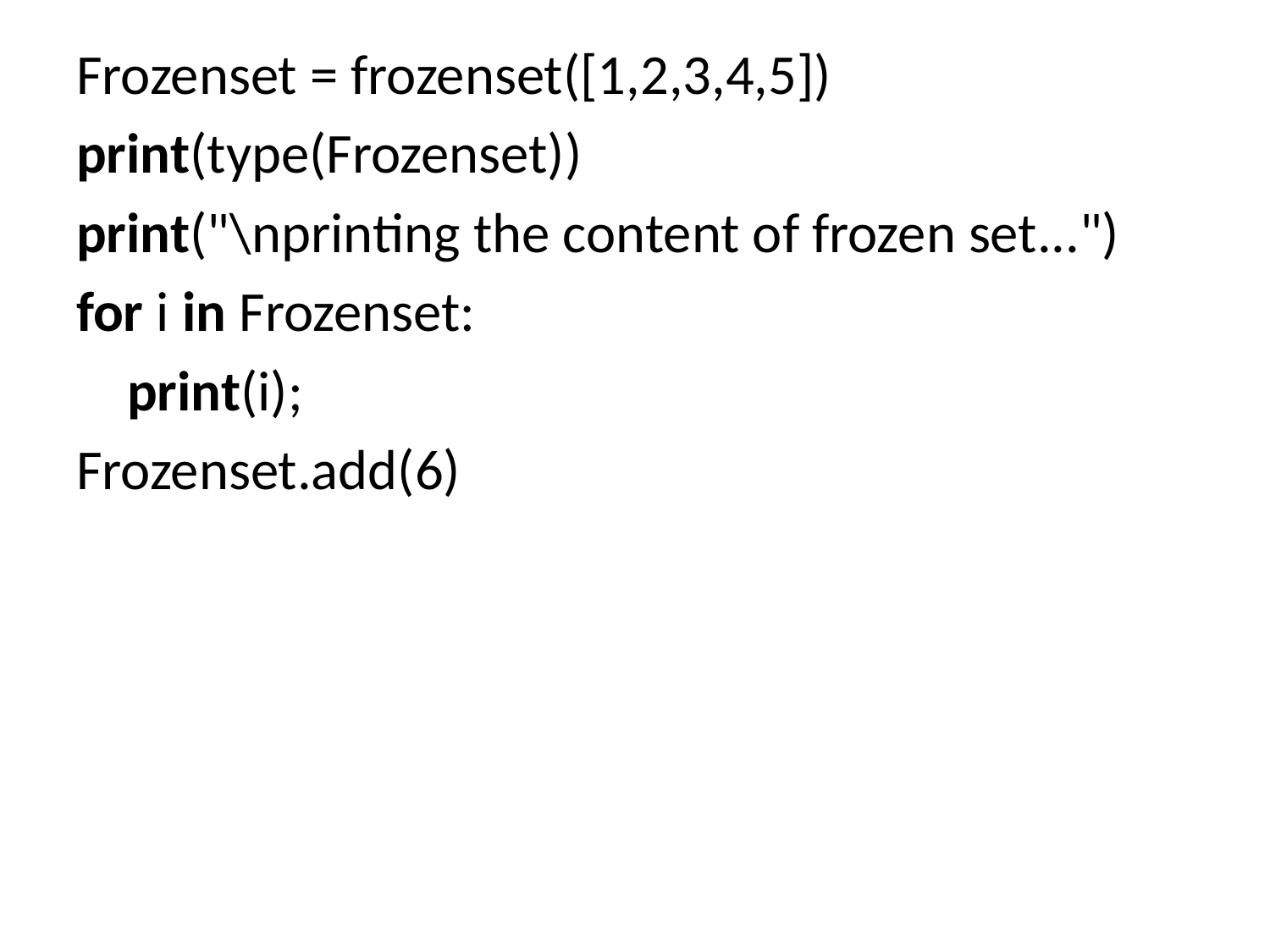

Frozenset = frozenset([1,2,3,4,5])
print(type(Frozenset))
print("\nprinting the content of frozen set...")
for i in Frozenset:
    print(i);
Frozenset.add(6)

#